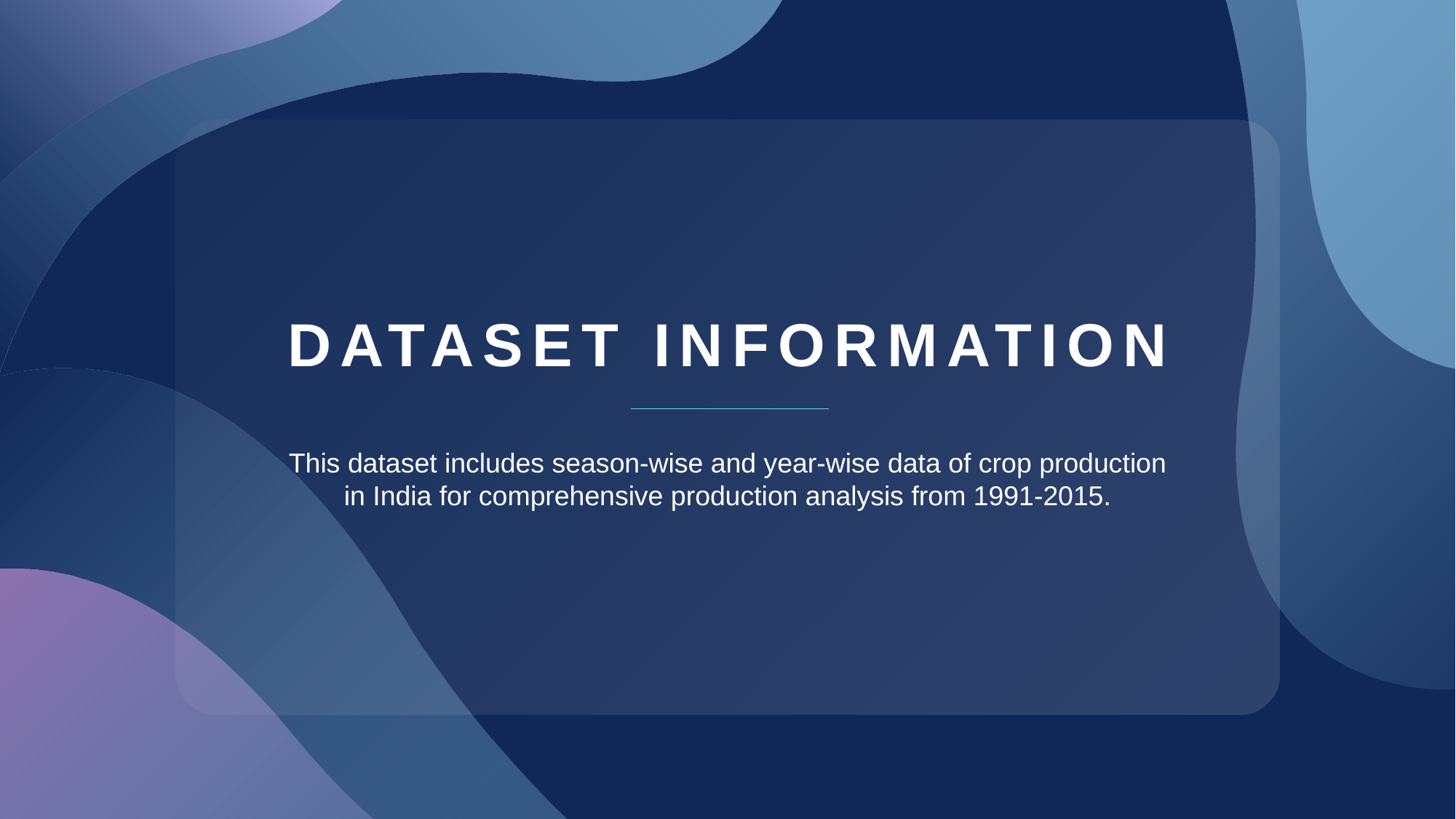

# DATASET INFORMATION
This dataset includes season-wise and year-wise data of crop production in India for comprehensive production analysis from 1991-2015.